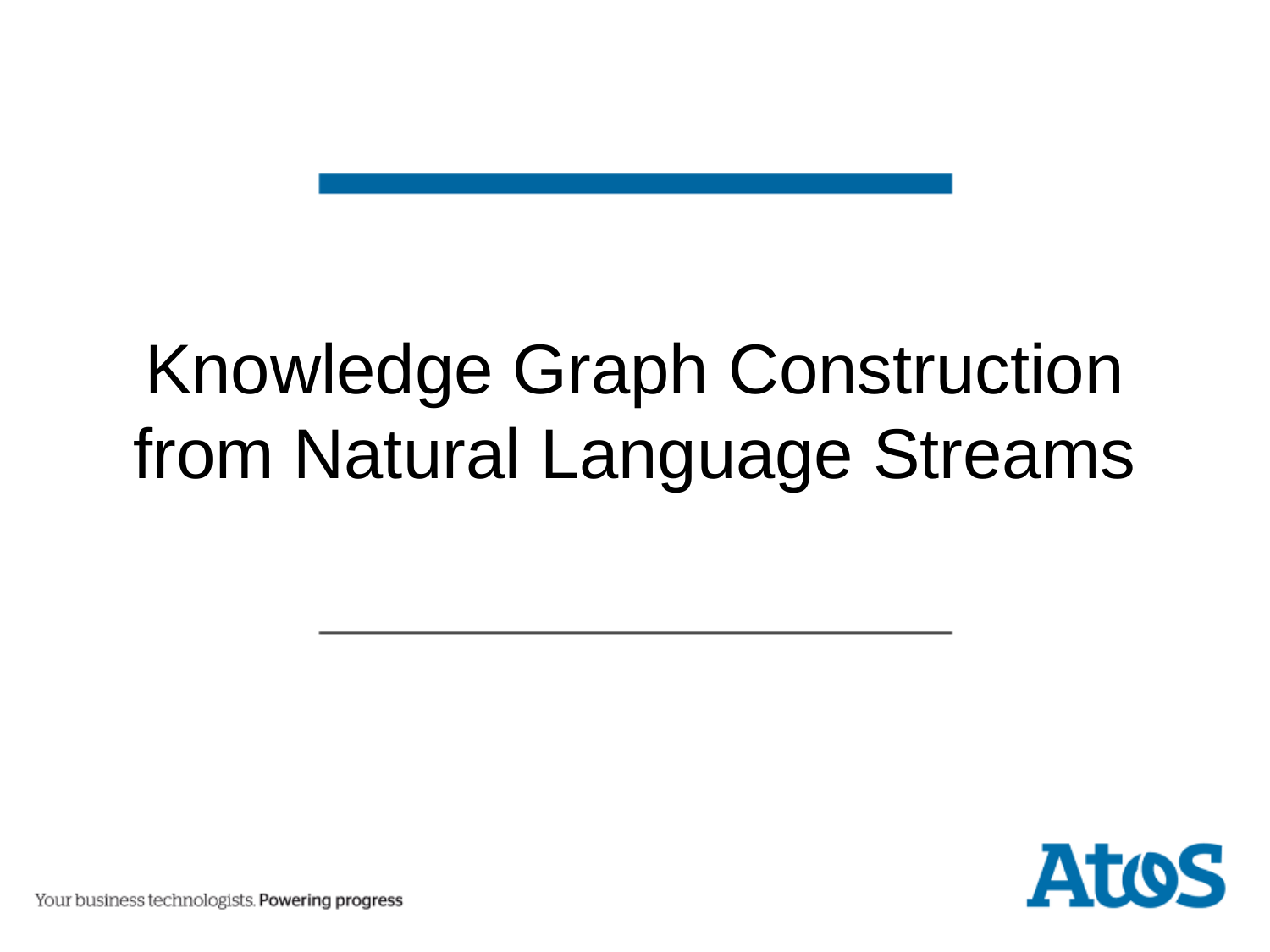

# Knowledge Graph Construction from Natural Language Streams